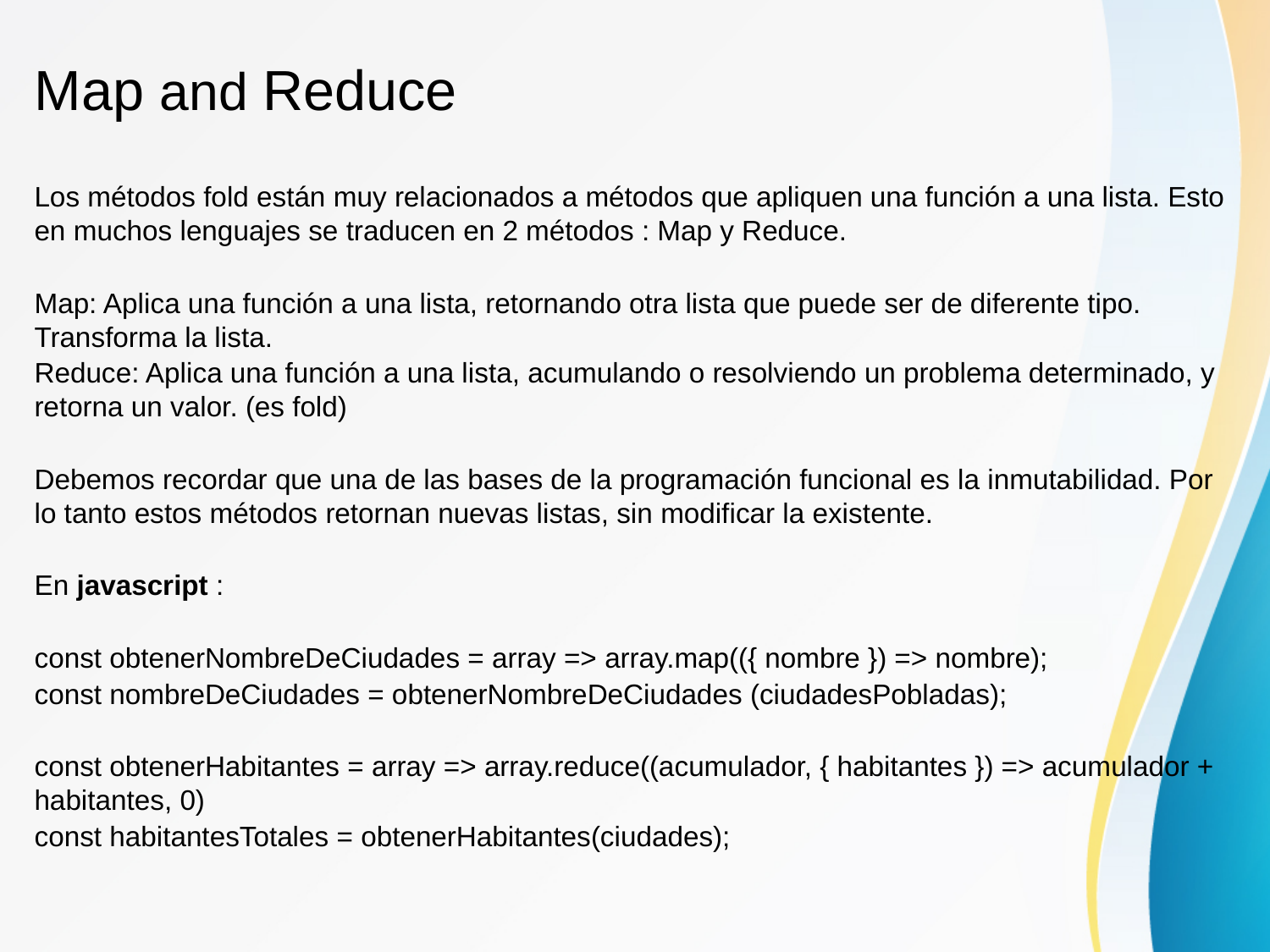

Map and Reduce
Los métodos fold están muy relacionados a métodos que apliquen una función a una lista. Esto en muchos lenguajes se traducen en 2 métodos : Map y Reduce.

Map: Aplica una función a una lista, retornando otra lista que puede ser de diferente tipo. Transforma la lista.
Reduce: Aplica una función a una lista, acumulando o resolviendo un problema determinado, y retorna un valor. (es fold)

Debemos recordar que una de las bases de la programación funcional es la inmutabilidad. Por lo tanto estos métodos retornan nuevas listas, sin modificar la existente.

En javascript :

const obtenerNombreDeCiudades = array => array.map(({ nombre }) => nombre);
const nombreDeCiudades = obtenerNombreDeCiudades (ciudadesPobladas);

const obtenerHabitantes = array => array.reduce((acumulador, { habitantes }) => acumulador + habitantes, 0)
const habitantesTotales = obtenerHabitantes(ciudades);